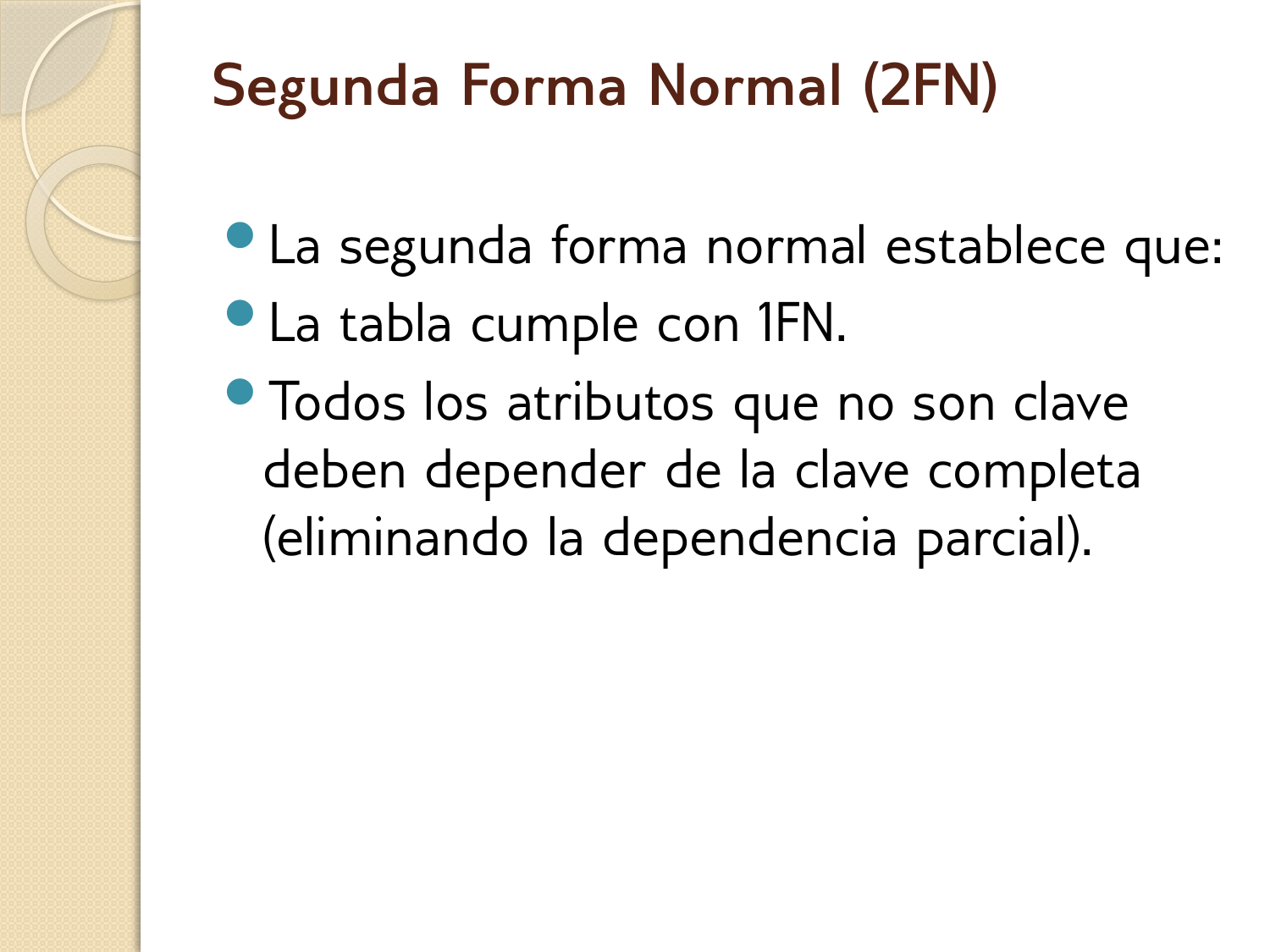

# Segunda Forma Normal (2FN)
La segunda forma normal establece que:
La tabla cumple con 1FN.
Todos los atributos que no son clave deben depender de la clave completa (eliminando la dependencia parcial).